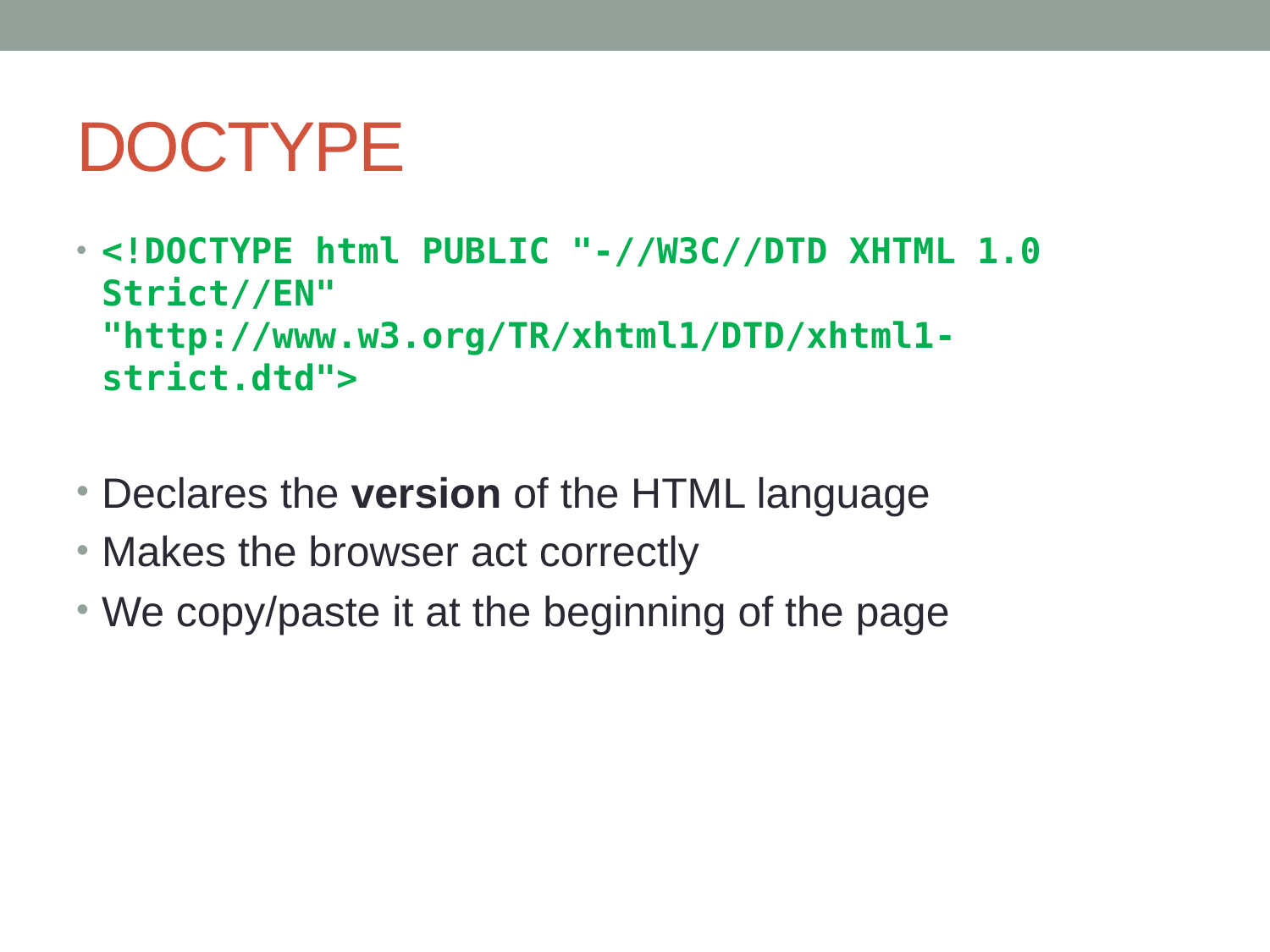

# DOCTYPE
<!DOCTYPE html PUBLIC "-//W3C//DTD XHTML 1.0 Strict//EN" "http://www.w3.org/TR/xhtml1/DTD/xhtml1-strict.dtd">

Declares the version of the HTML language
Makes the browser act correctly
We copy/paste it at the beginning of the page